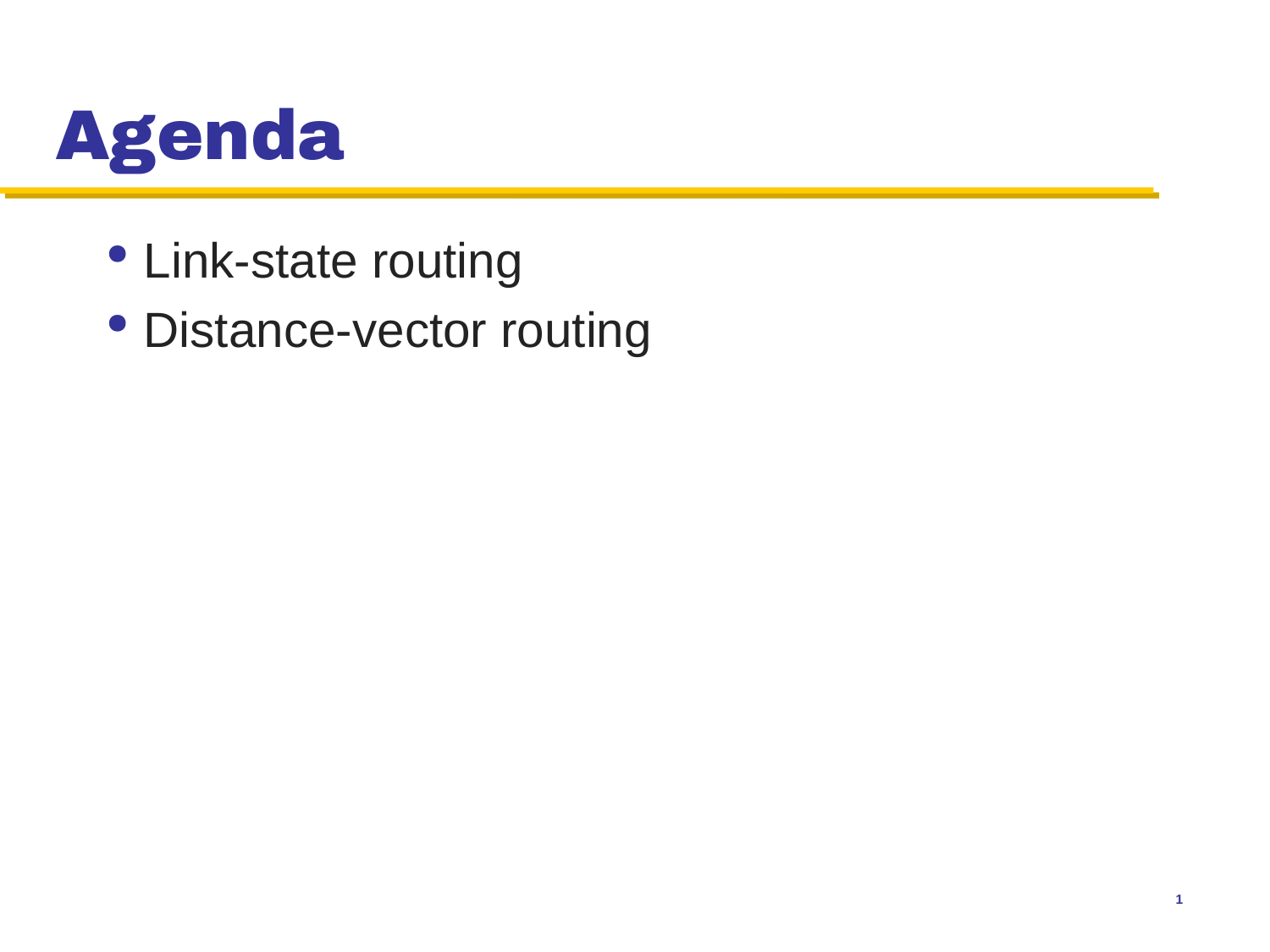

# Agenda
Link-state routing
Distance-vector routing
1